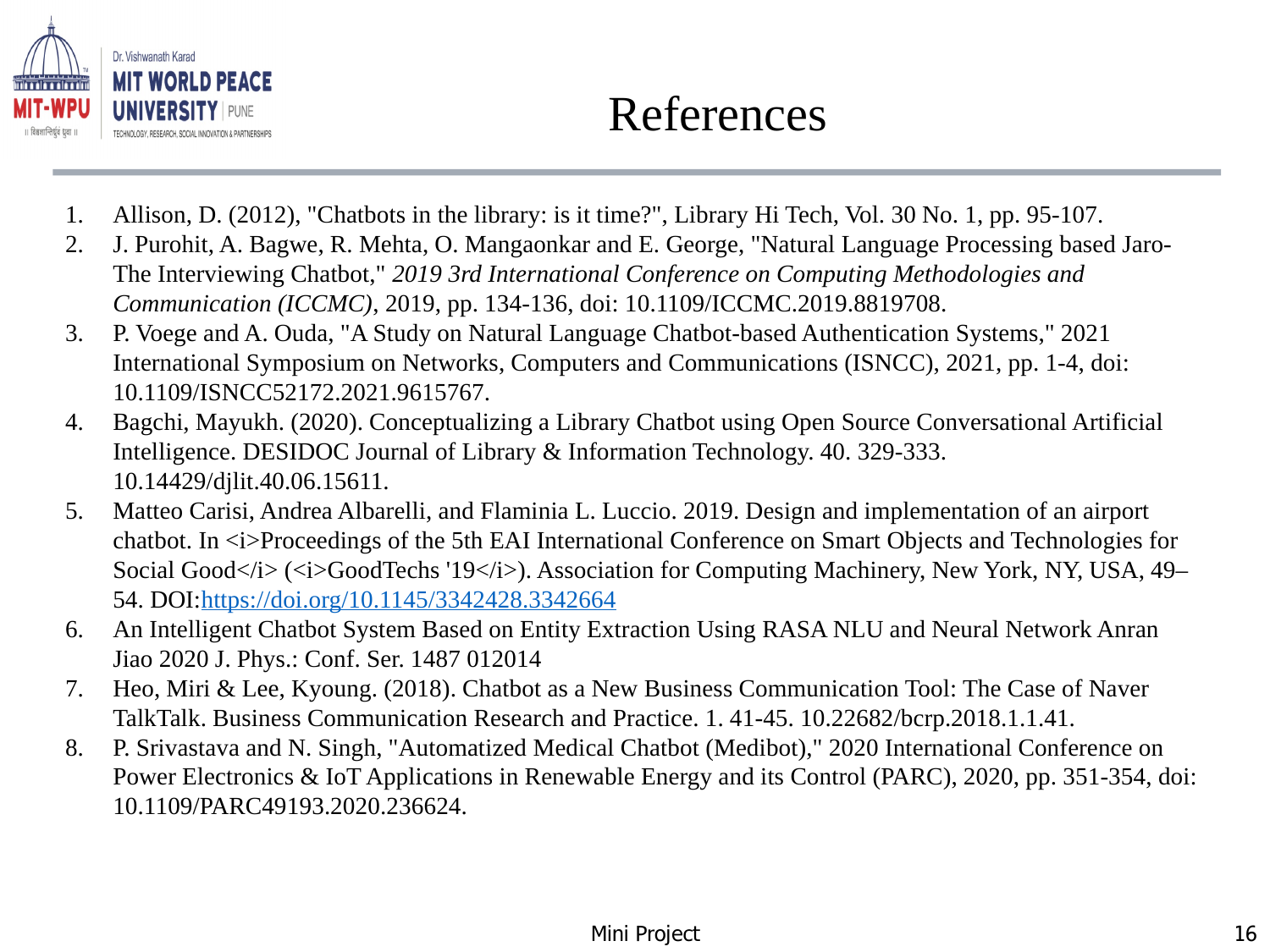

# References
Allison, D. (2012), "Chatbots in the library: is it time?", Library Hi Tech, Vol. 30 No. 1, pp. 95-107.
J. Purohit, A. Bagwe, R. Mehta, O. Mangaonkar and E. George, "Natural Language Processing based Jaro-The Interviewing Chatbot," 2019 3rd International Conference on Computing Methodologies and Communication (ICCMC), 2019, pp. 134-136, doi: 10.1109/ICCMC.2019.8819708.
P. Voege and A. Ouda, "A Study on Natural Language Chatbot-based Authentication Systems," 2021 International Symposium on Networks, Computers and Communications (ISNCC), 2021, pp. 1-4, doi: 10.1109/ISNCC52172.2021.9615767.
Bagchi, Mayukh. (2020). Conceptualizing a Library Chatbot using Open Source Conversational Artificial Intelligence. DESIDOC Journal of Library & Information Technology. 40. 329-333. 10.14429/djlit.40.06.15611.
Matteo Carisi, Andrea Albarelli, and Flaminia L. Luccio. 2019. Design and implementation of an airport chatbot. In <i>Proceedings of the 5th EAI International Conference on Smart Objects and Technologies for Social Good</i> (<i>GoodTechs '19</i>). Association for Computing Machinery, New York, NY, USA, 49–54. DOI:https://doi.org/10.1145/3342428.3342664
An Intelligent Chatbot System Based on Entity Extraction Using RASA NLU and Neural Network Anran Jiao 2020 J. Phys.: Conf. Ser. 1487 012014
Heo, Miri & Lee, Kyoung. (2018). Chatbot as a New Business Communication Tool: The Case of Naver TalkTalk. Business Communication Research and Practice. 1. 41-45. 10.22682/bcrp.2018.1.1.41.
P. Srivastava and N. Singh, "Automatized Medical Chatbot (Medibot)," 2020 International Conference on Power Electronics & IoT Applications in Renewable Energy and its Control (PARC), 2020, pp. 351-354, doi: 10.1109/PARC49193.2020.236624.

Mini Project
16